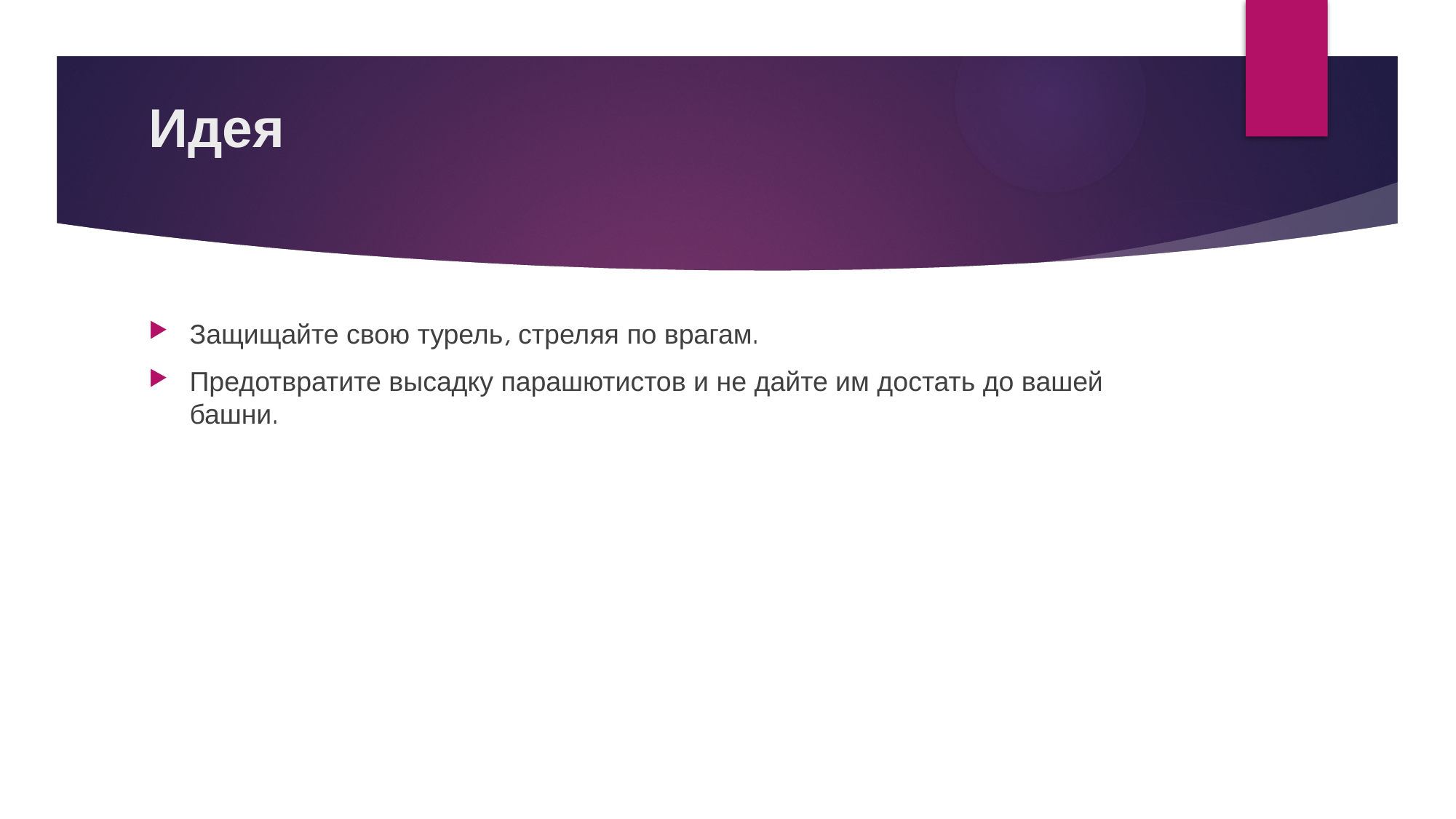

# Идея
Защищайте свою турель, стреляя по врагам.
Предотвратите высадку парашютистов и не дайте им достать до вашей башни.